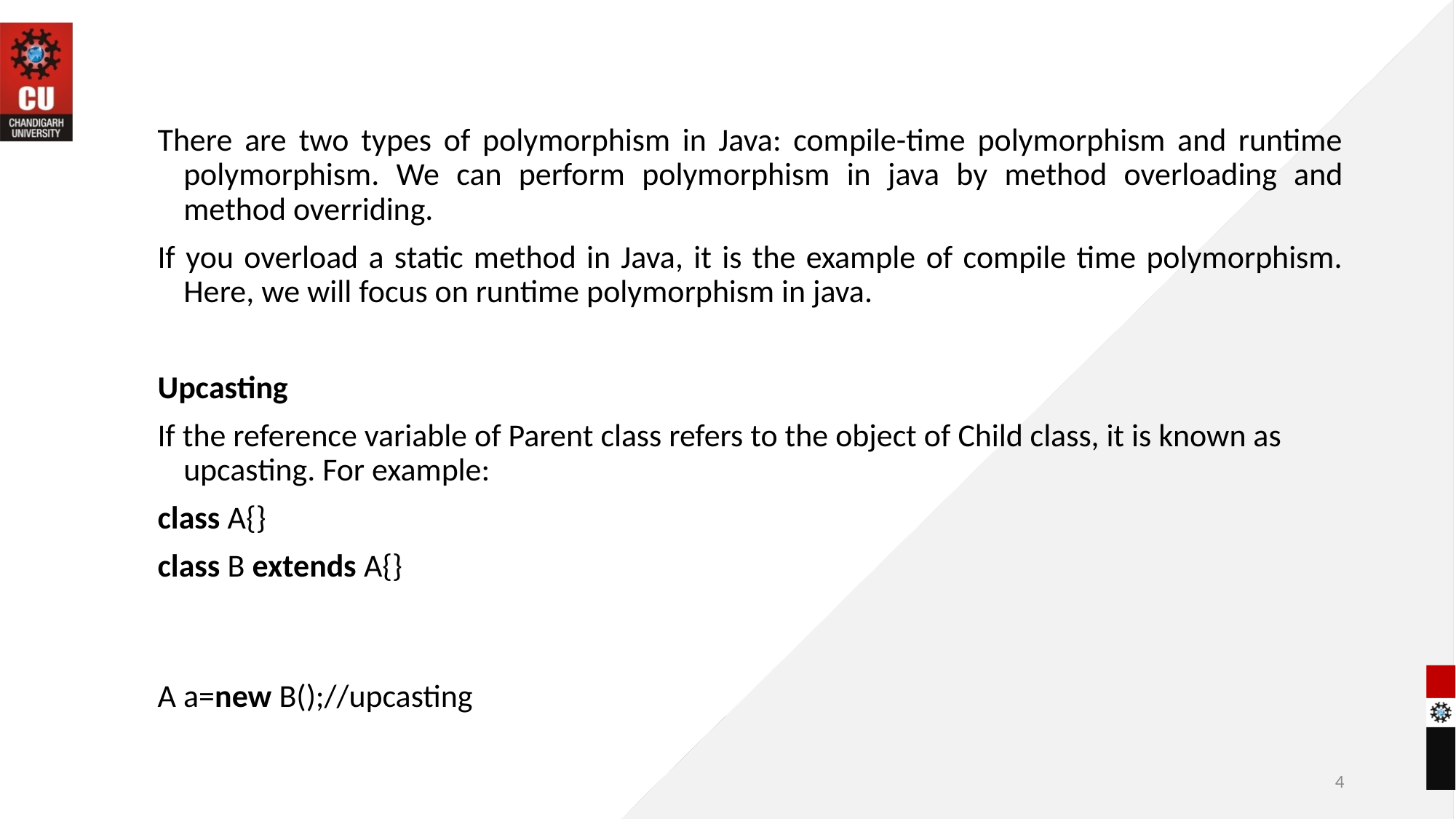

There are two types of polymorphism in Java: compile-time polymorphism and runtime polymorphism. We can perform polymorphism in java by method overloading and method overriding.
If you overload a static method in Java, it is the example of compile time polymorphism. Here, we will focus on runtime polymorphism in java.

Upcasting
If the reference variable of Parent class refers to the object of Child class, it is known as upcasting. For example:
class A{}
class B extends A{}

A a=new B();//upcasting

4